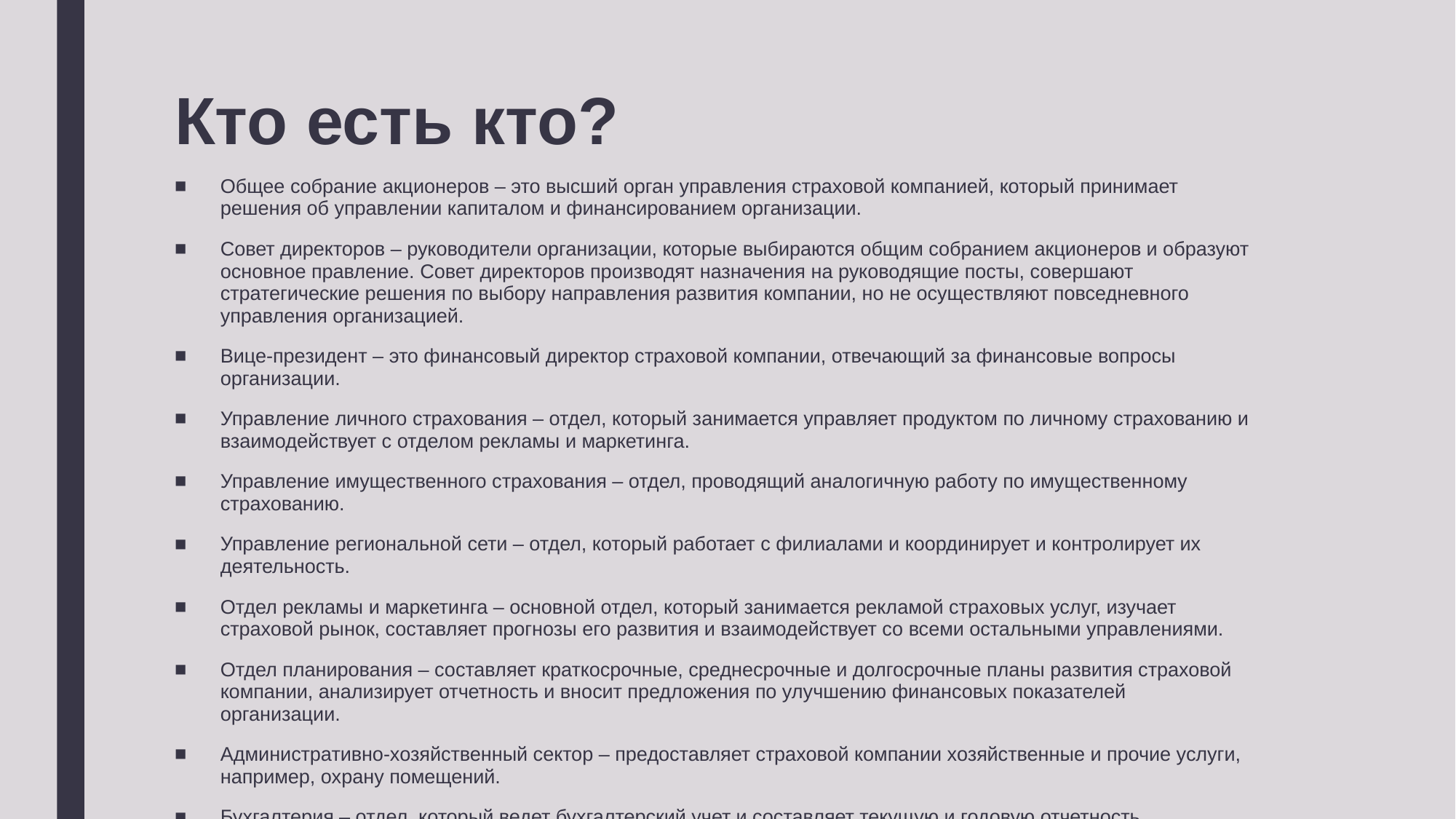

# Кто есть кто?
Общее собрание акционеров – это высший орган управления страховой компанией, который принимает решения об управлении капиталом и финансированием организации.
Совет директоров – руководители организации, которые выбираются общим собранием акционеров и образуют основное правление. Совет директоров производят назначения на руководящие посты, совершают стратегические решения по выбору направления развития компании, но не осуществляют повседневного управления организацией.
Вице-президент – это финансовый директор страховой компании, отвечающий за финансовые вопросы организации.
Управление личного страхования – отдел, который занимается управляет продуктом по личному страхованию и взаимодействует с отделом рекламы и маркетинга.
Управление имущественного страхования – отдел, проводящий аналогичную работу по имущественному страхованию.
Управление региональной сети – отдел, который работает с филиалами и координирует и контролирует их деятельность.
Отдел рекламы и маркетинга – основной отдел, который занимается рекламой страховых услуг, изучает страховой рынок, составляет прогнозы его развития и взаимодействует со всеми остальными управлениями.
Отдел планирования – составляет краткосрочные, среднесрочные и долгосрочные планы развития страховой компании, анализирует отчетность и вносит предложения по улучшению финансовых показателей организации.
Административно-хозяйственный сектор – предоставляет страховой компании хозяйственные и прочие услуги, например, охрану помещений.
Бухгалтерия – отдел, который ведет бухгалтерский учет и составляет текущую и годовую отчетность.
Отдел кадров – отдел, который осуществляет кадровое обеспечение страховой компании.